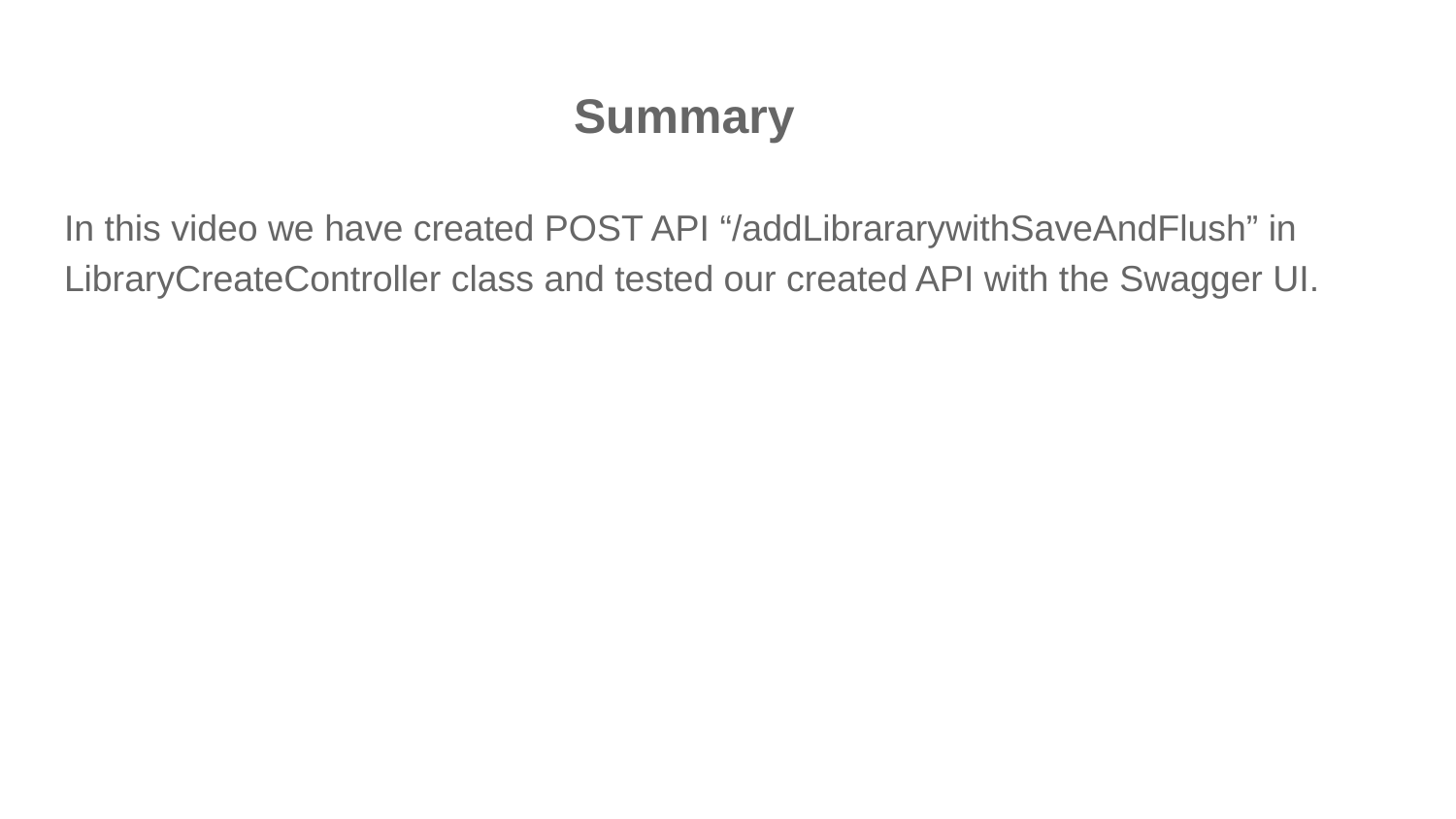

# Summary
In this video we have created POST API “/addLibrararywithSaveAndFlush” in LibraryCreateController class and tested our created API with the Swagger UI.